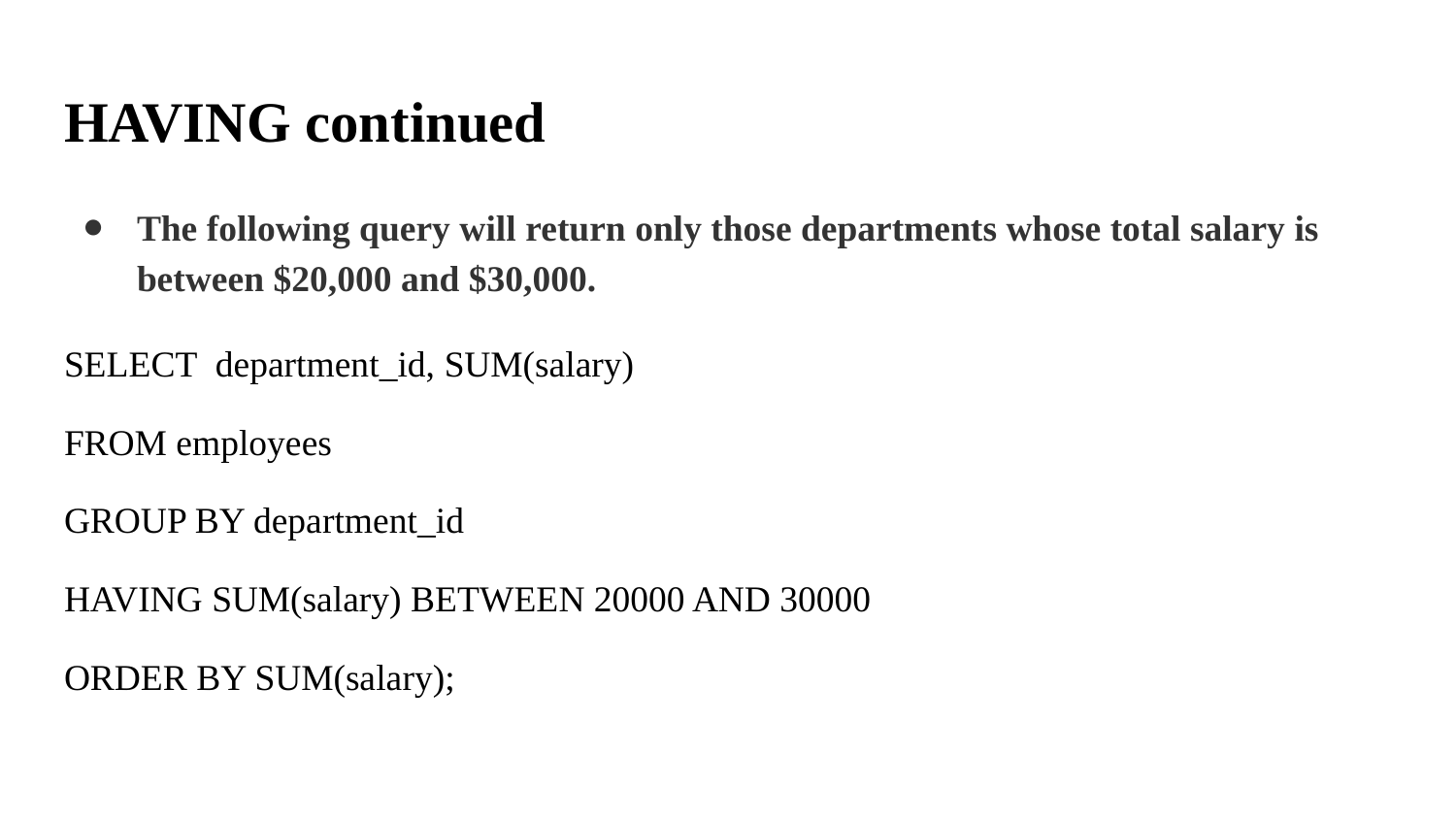

# HAVING continued
The following query will return only those departments whose total salary is between $20,000 and $30,000.
SELECT  department_id, SUM(salary)
FROM employees
GROUP BY department_id
HAVING SUM(salary) BETWEEN 20000 AND 30000
ORDER BY SUM(salary);